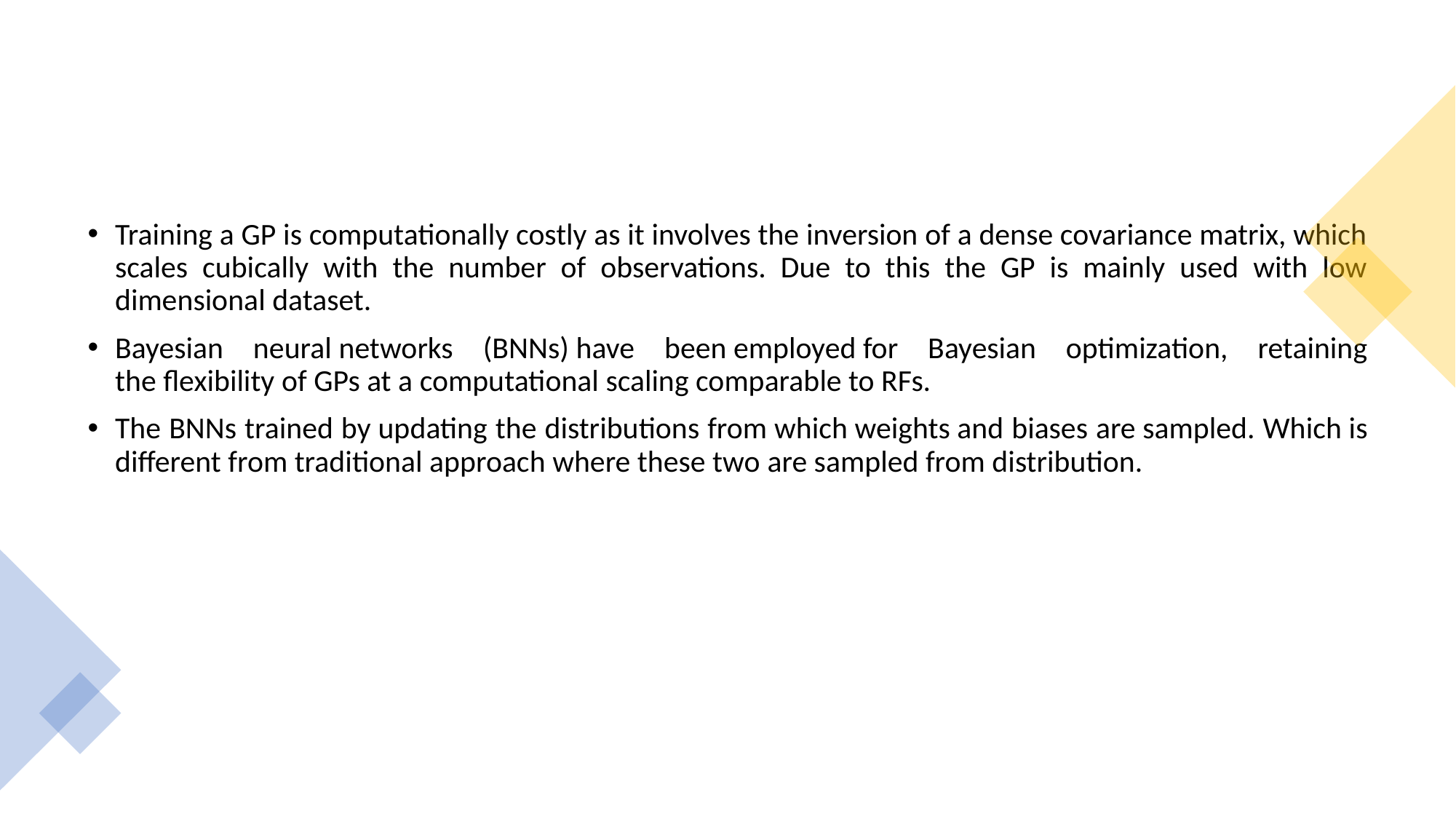

#

Training a GP is computationally costly as it involves the inversion of a dense covariance matrix, which scales cubically with the number of observations. Due to this the GP is mainly used with low dimensional dataset.
Bayesian neural networks (BNNs) have been employed for Bayesian optimization, retaining the flexibility of GPs at a computational scaling comparable to RFs.
The BNNs trained by updating the distributions from which weights and biases are sampled. Which is different from traditional approach where these two are sampled from distribution.